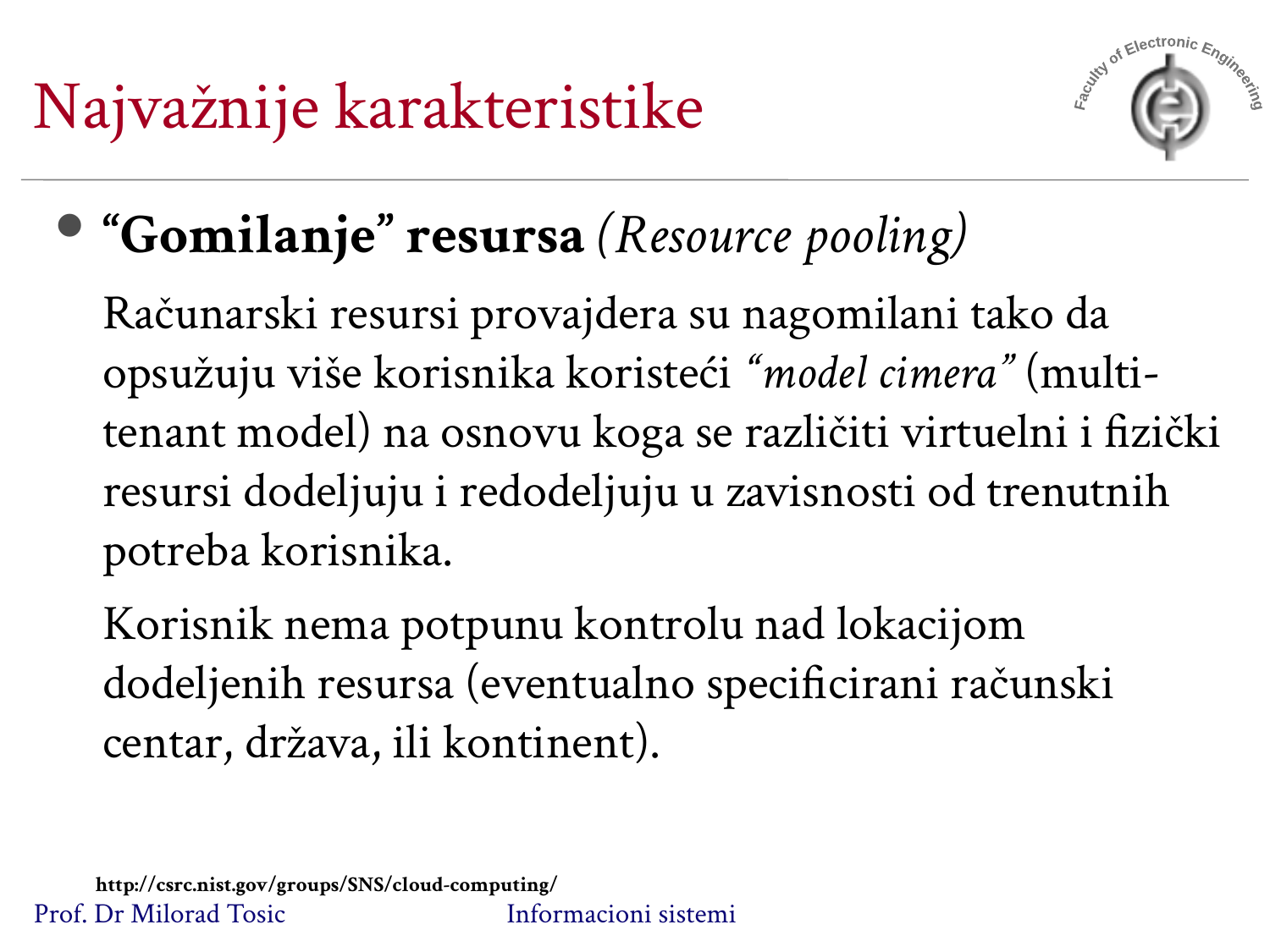

# Najvažnije karakteristike
“Gomilanje” resursa (Resource pooling)
Računarski resursi provajdera su nagomilani tako da opsužuju više korisnika koristeći “model cimera” (multi-tenant model) na osnovu koga se različiti virtuelni i fizički resursi dodeljuju i redodeljuju u zavisnosti od trenutnih potreba korisnika.
Korisnik nema potpunu kontrolu nad lokacijom dodeljenih resursa (eventualno specificirani računski centar, država, ili kontinent).
http://csrc.nist.gov/groups/SNS/cloud-computing/
Prof. Dr Milorad Tosic                                   Informacioni sistemi